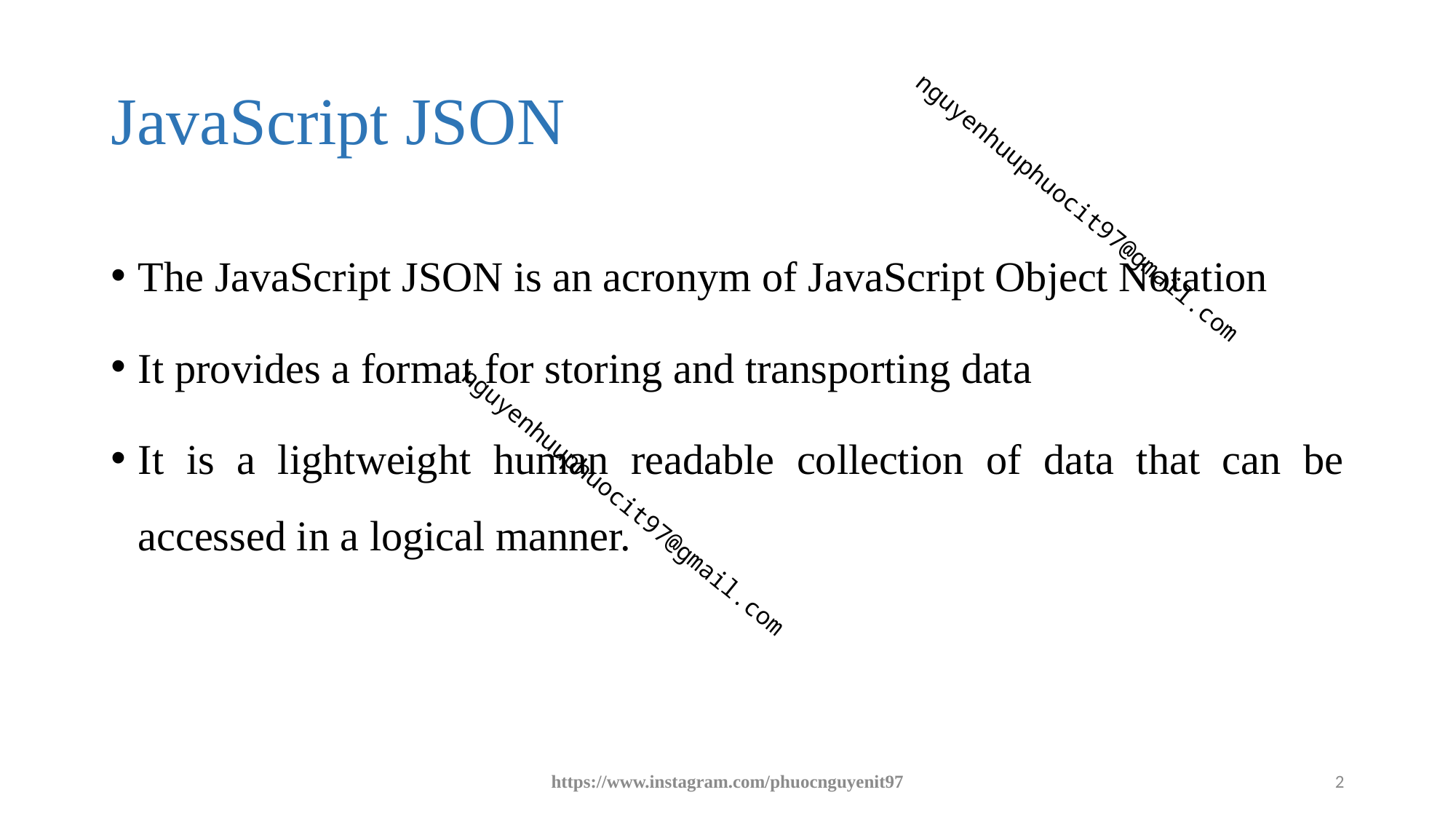

# JavaScript JSON
The JavaScript JSON is an acronym of JavaScript Object Notation
It provides a format for storing and transporting data
It is a lightweight human readable collection of data that can be accessed in a logical manner.
https://www.instagram.com/phuocnguyenit97
2